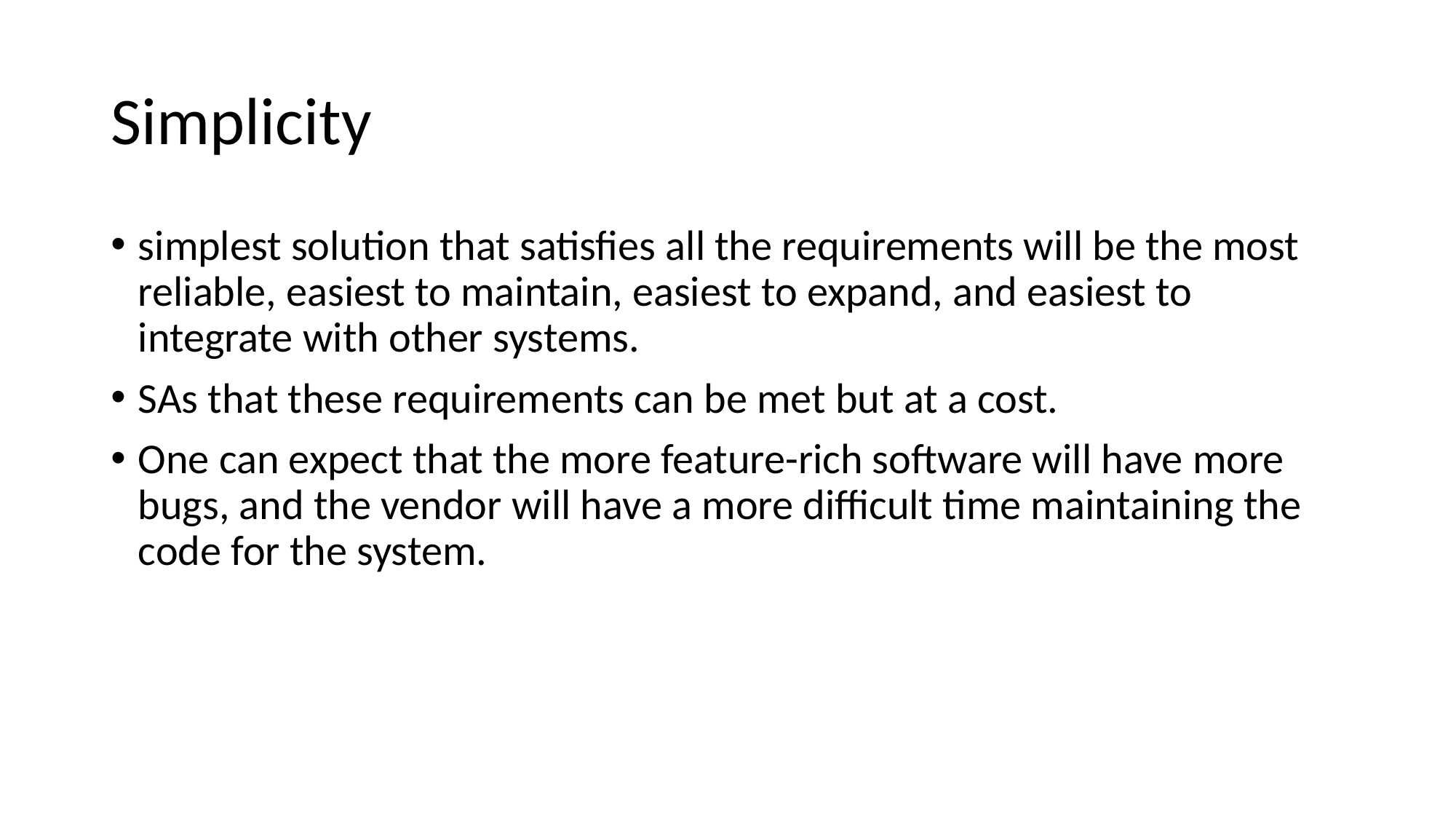

# Simplicity
simplest solution that satisfies all the requirements will be the most reliable, easiest to maintain, easiest to expand, and easiest to integrate with other systems.
SAs that these requirements can be met but at a cost.
One can expect that the more feature-rich software will have more bugs, and the vendor will have a more difficult time maintaining the code for the system.